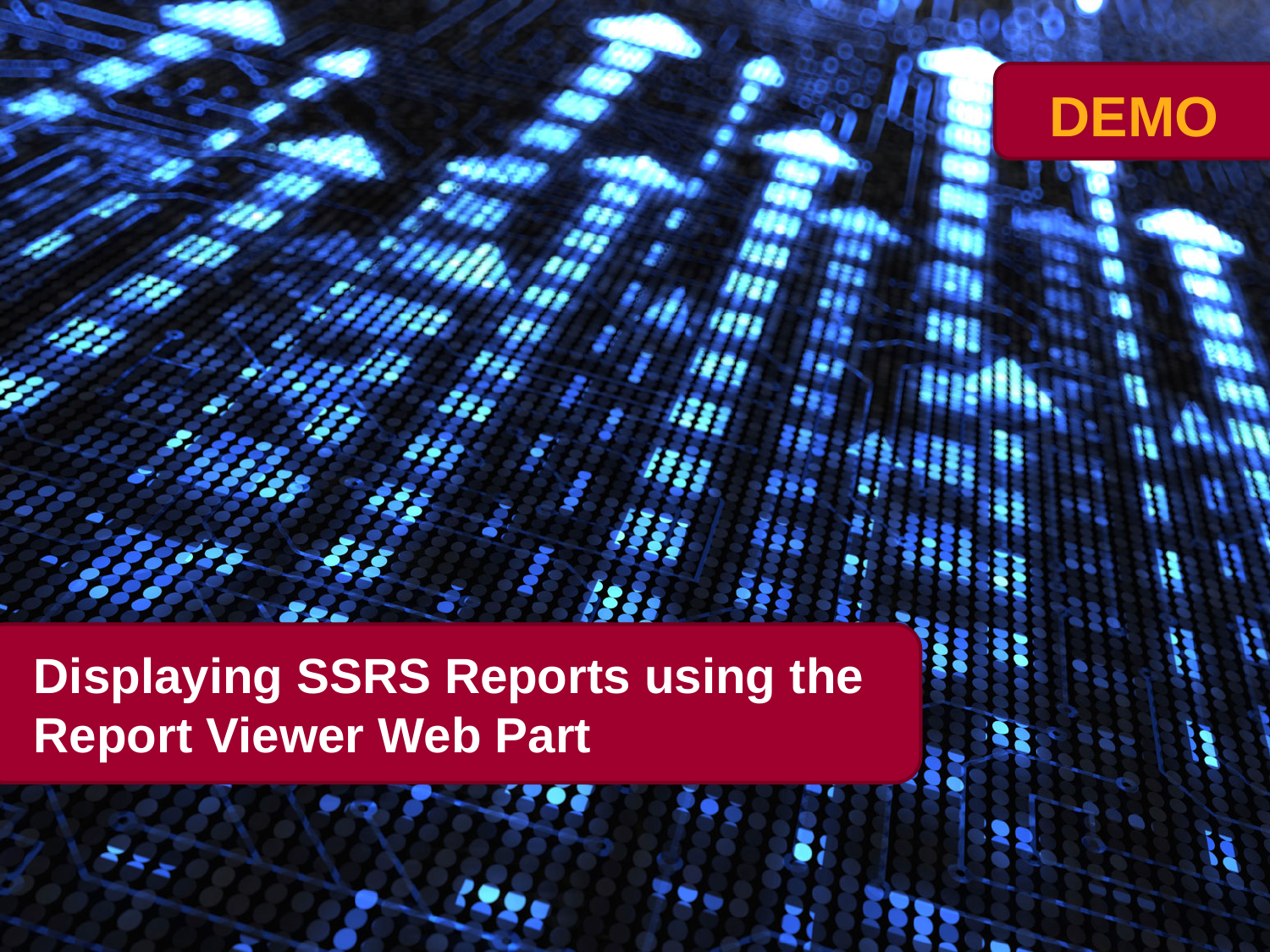

# Displaying SSRS Reports using the Report Viewer Web Part